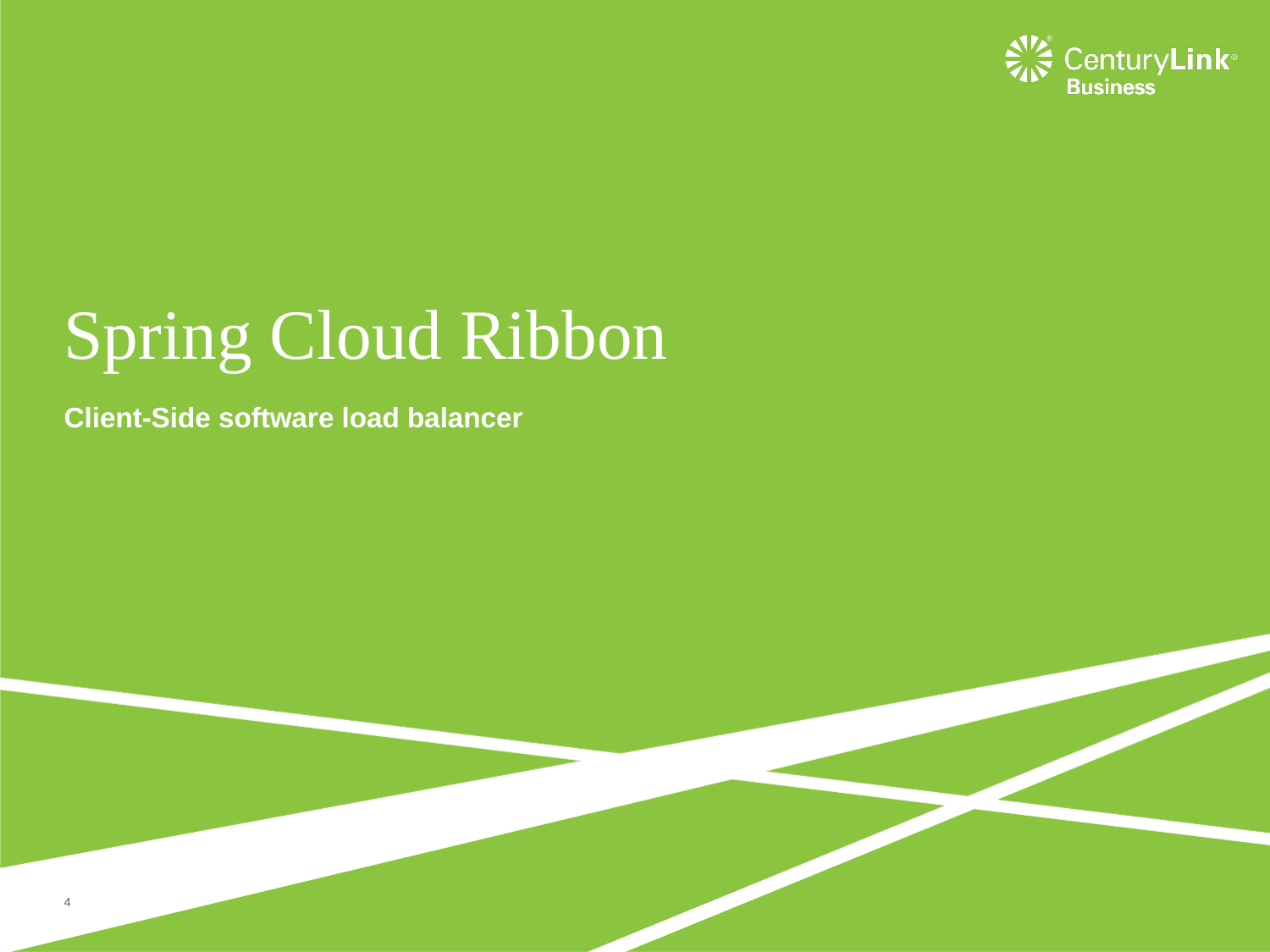

# Spring Cloud Ribbon
Client-Side software load balancer
4